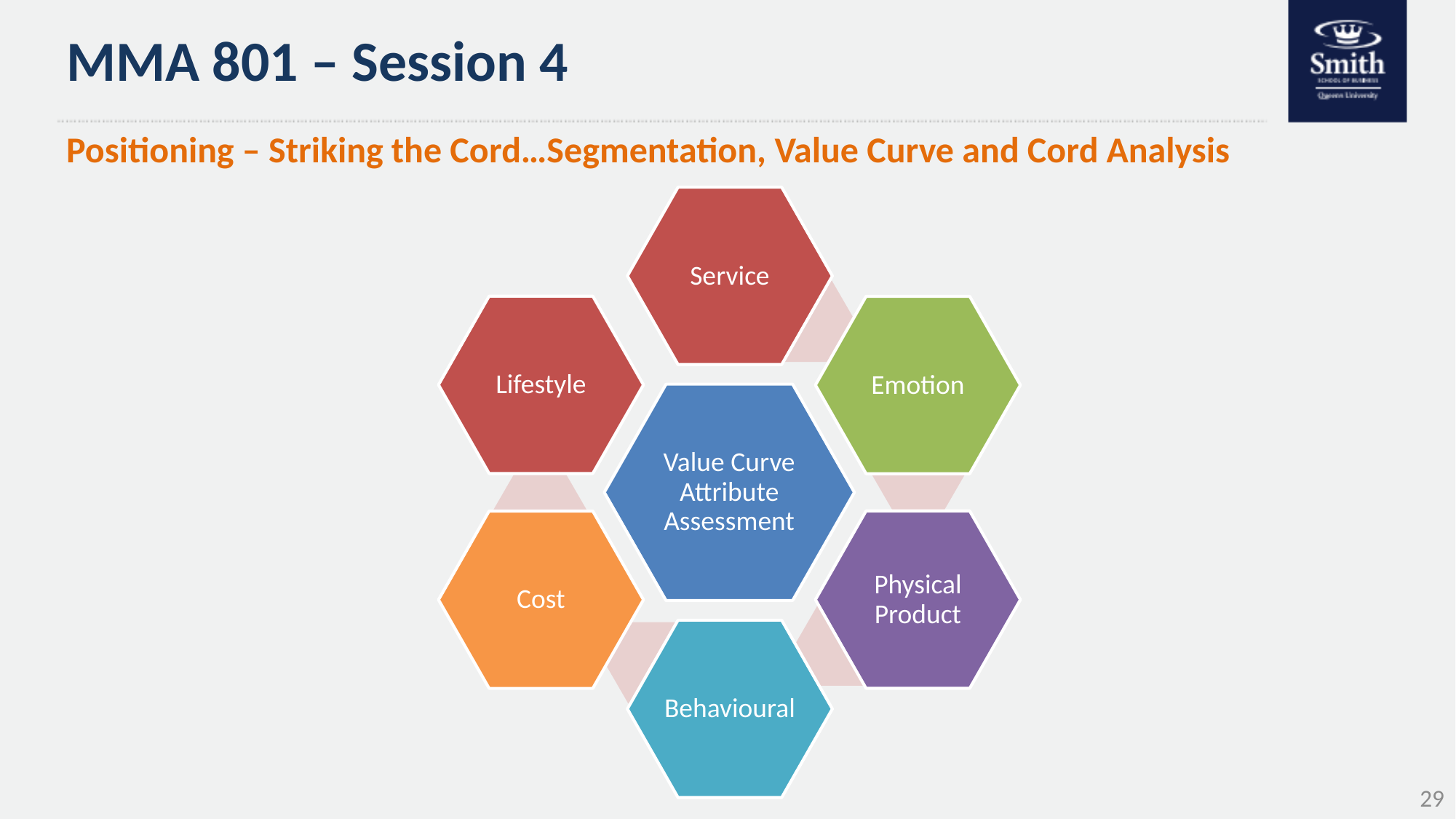

# MMA 801 – Session 4
Positioning – Striking the Cord…Segmentation, Value Curve and Cord Analysis
Value Curve Attribute Assessment
Service
Emotion
Physical Product
Behavioural
Cost
Lifestyle
29